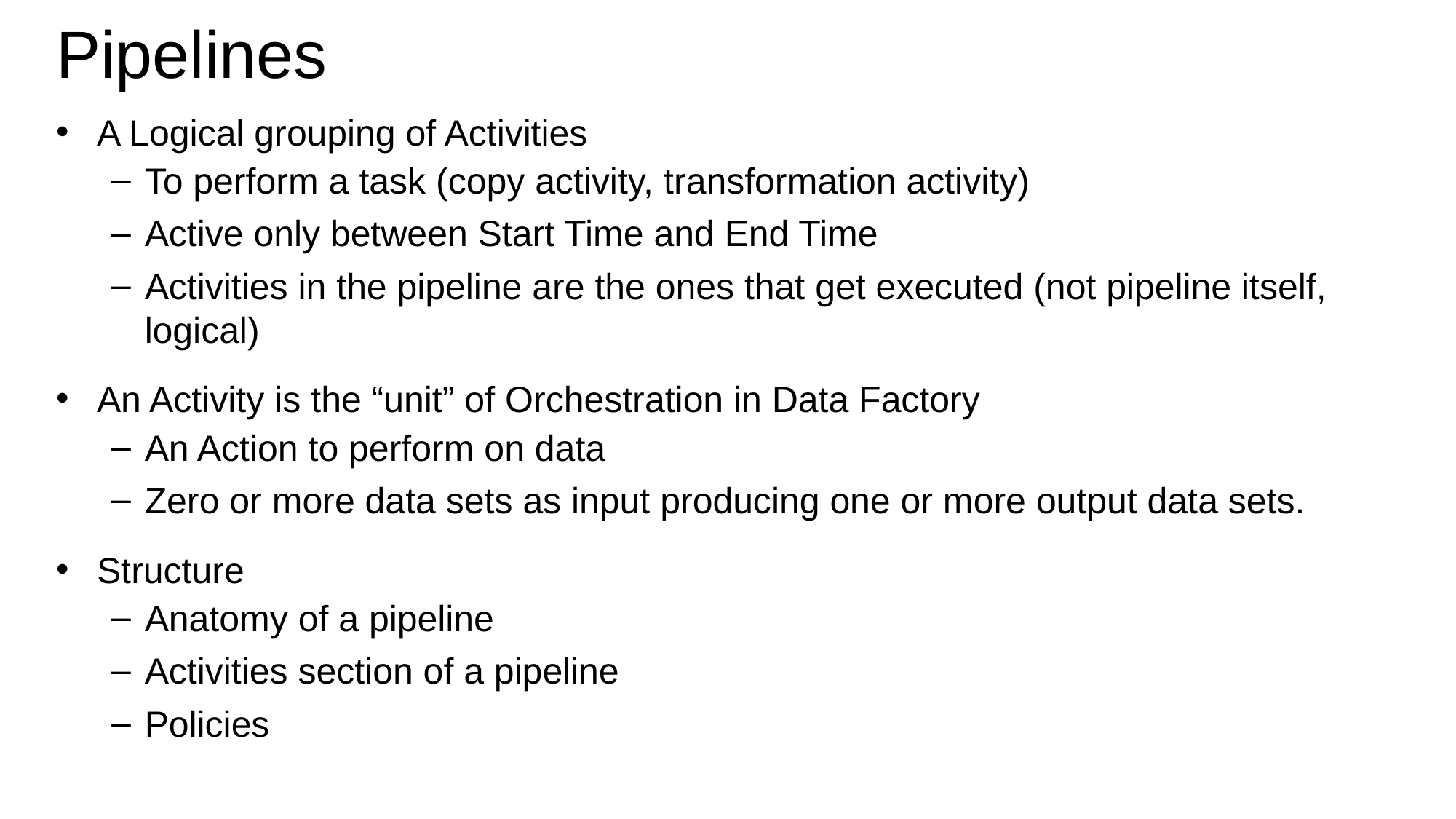

# Pipelines
A Logical grouping of Activities
To perform a task (copy activity, transformation activity)
Active only between Start Time and End Time
Activities in the pipeline are the ones that get executed (not pipeline itself, logical)
An Activity is the “unit” of Orchestration in Data Factory
An Action to perform on data
Zero or more data sets as input producing one or more output data sets.
Structure
Anatomy of a pipeline
Activities section of a pipeline
Policies